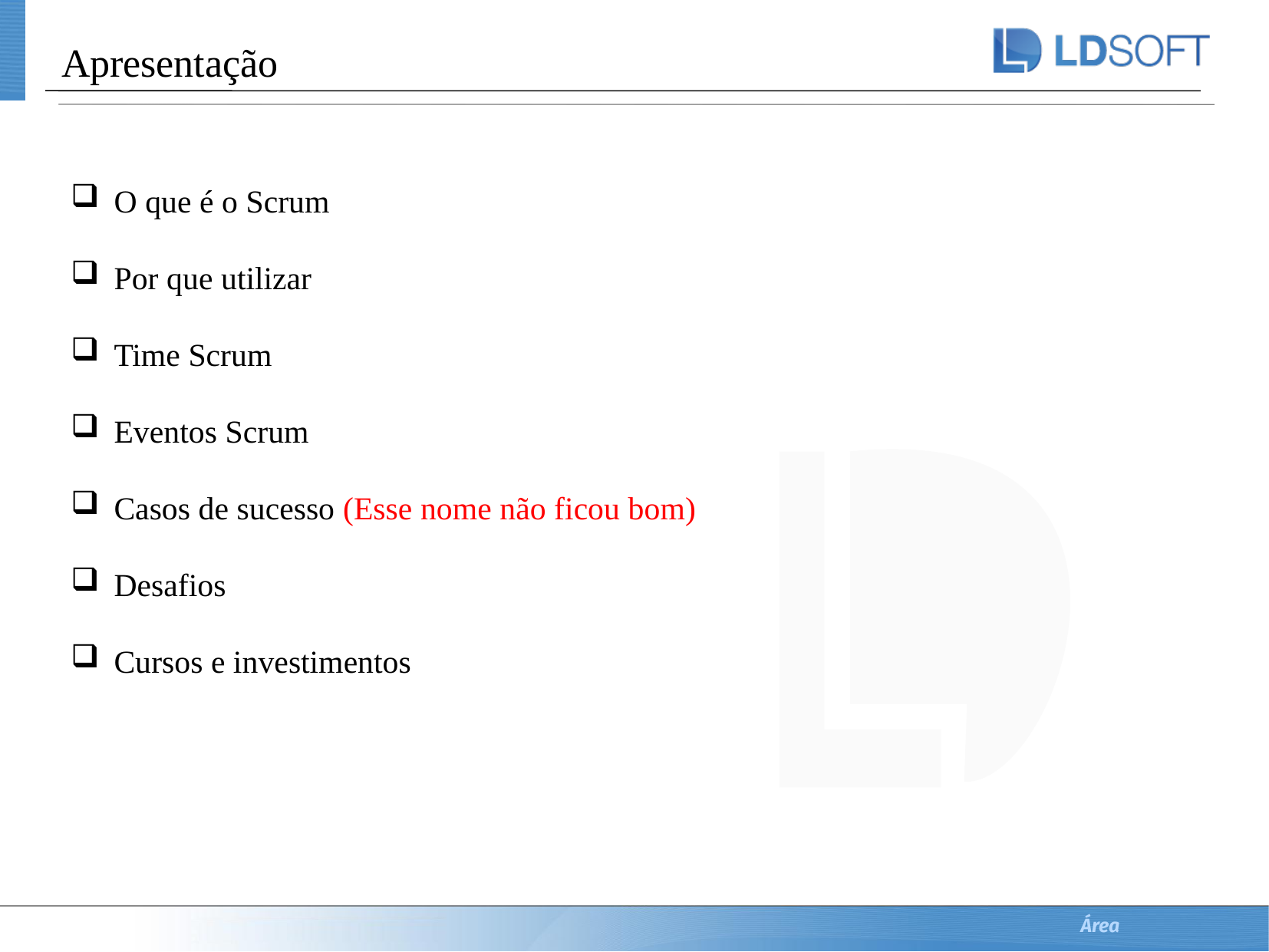

Apresentação

O que é o Scrum

Por que utilizar

Time Scrum

Eventos Scrum

Casos de sucesso (Esse nome não ficou bom)

Desafios

Cursos e investimentos

Área